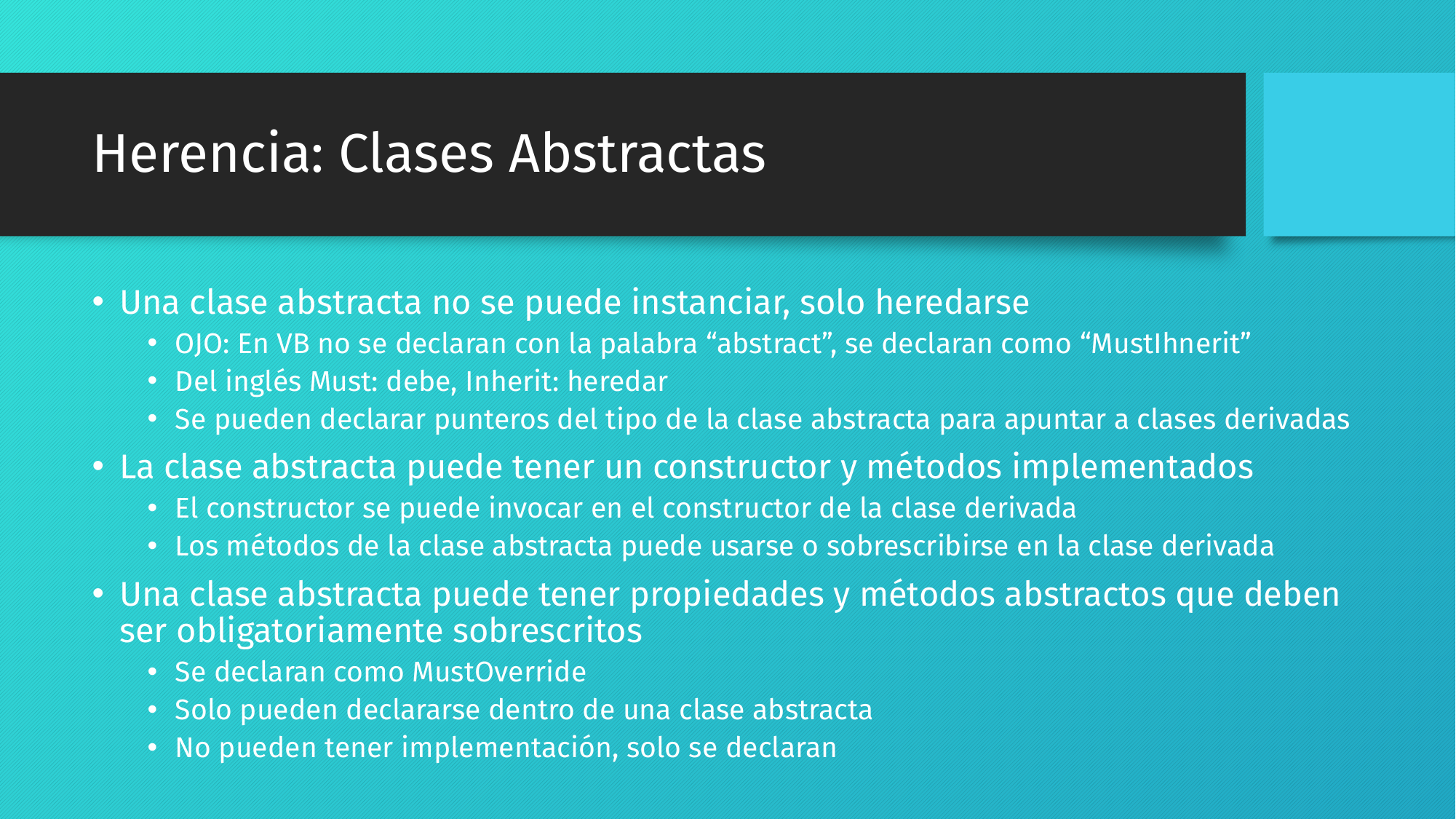

# Herencia: Clases Abstractas
Una clase abstracta no se puede instanciar, solo heredarse
OJO: En VB no se declaran con la palabra “abstract”, se declaran como “MustIhnerit”
Del inglés Must: debe, Inherit: heredar
Se pueden declarar punteros del tipo de la clase abstracta para apuntar a clases derivadas
La clase abstracta puede tener un constructor y métodos implementados
El constructor se puede invocar en el constructor de la clase derivada
Los métodos de la clase abstracta puede usarse o sobrescribirse en la clase derivada
Una clase abstracta puede tener propiedades y métodos abstractos que deben ser obligatoriamente sobrescritos
Se declaran como MustOverride
Solo pueden declararse dentro de una clase abstracta
No pueden tener implementación, solo se declaran